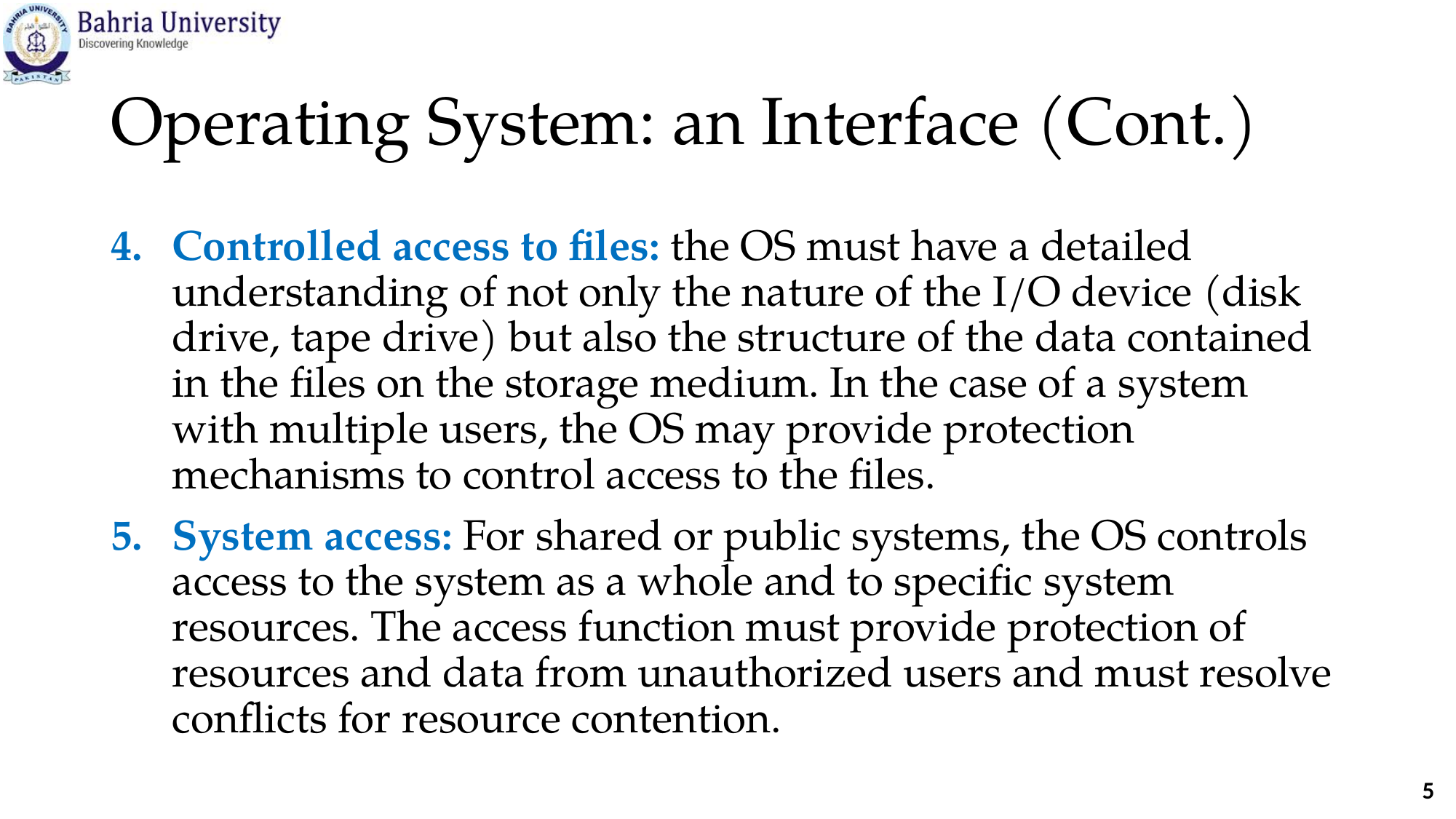

# Operating System: an Interface (Cont.)
Controlled access to files: the OS must have a detailed understanding of not only the nature of the I/O device (disk drive, tape drive) but also the structure of the data contained in the files on the storage medium. In the case of a system with multiple users, the OS may provide protection mechanisms to control access to the files.
System access: For shared or public systems, the OS controls access to the system as a whole and to specific system resources. The access function must provide protection of resources and data from unauthorized users and must resolve conflicts for resource contention.
5